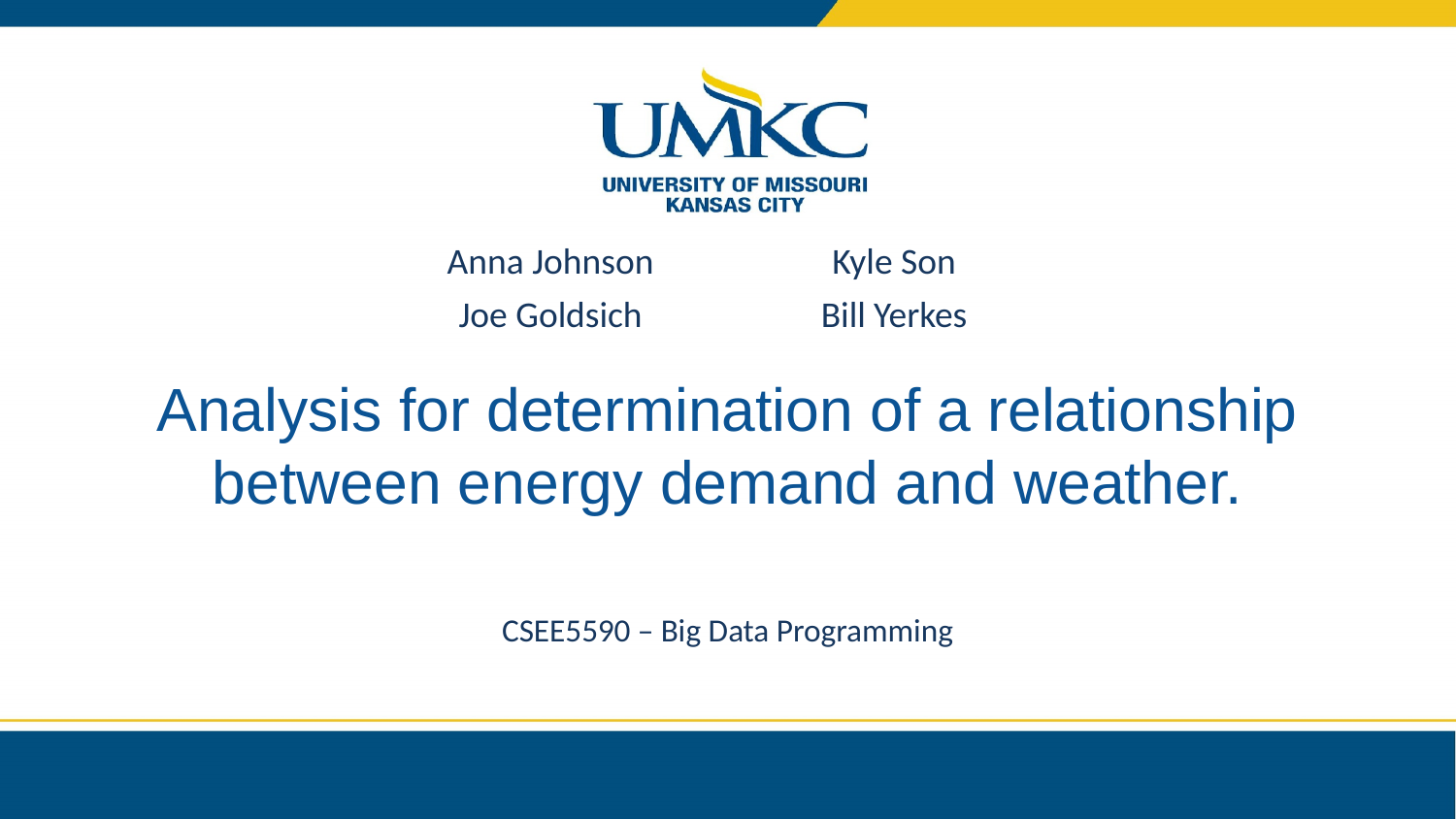

Anna Johnson
Joe Goldsich

Kyle Son
Bill Yerkes

Analysis for determination of a relationship
between energy demand and weather.
CSEE5590 – Big Data Programming